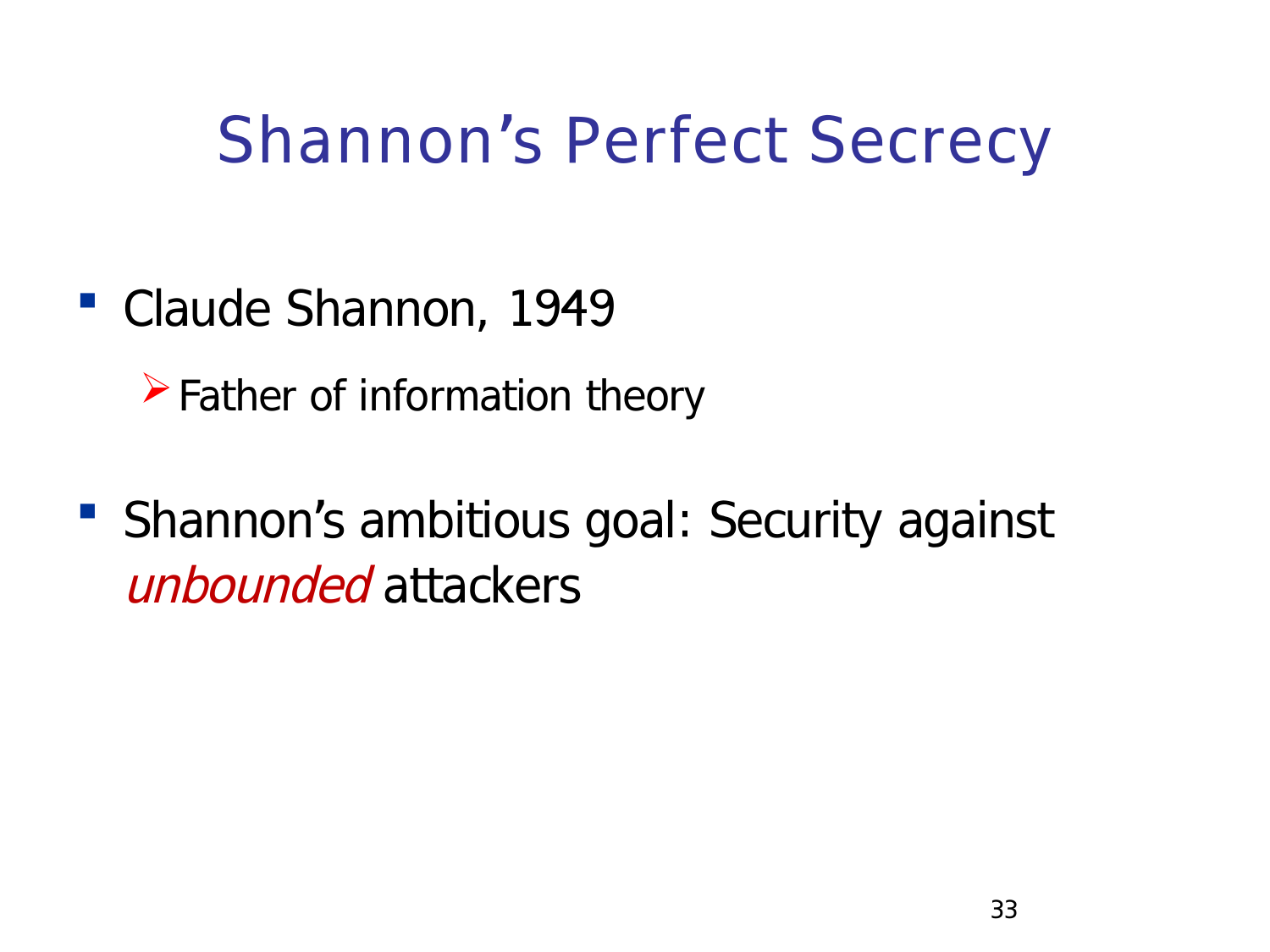

# Shannon’s Perfect Secrecy
Claude Shannon, 1949
Father of information theory
Shannon’s ambitious goal: Security against unbounded attackers
33